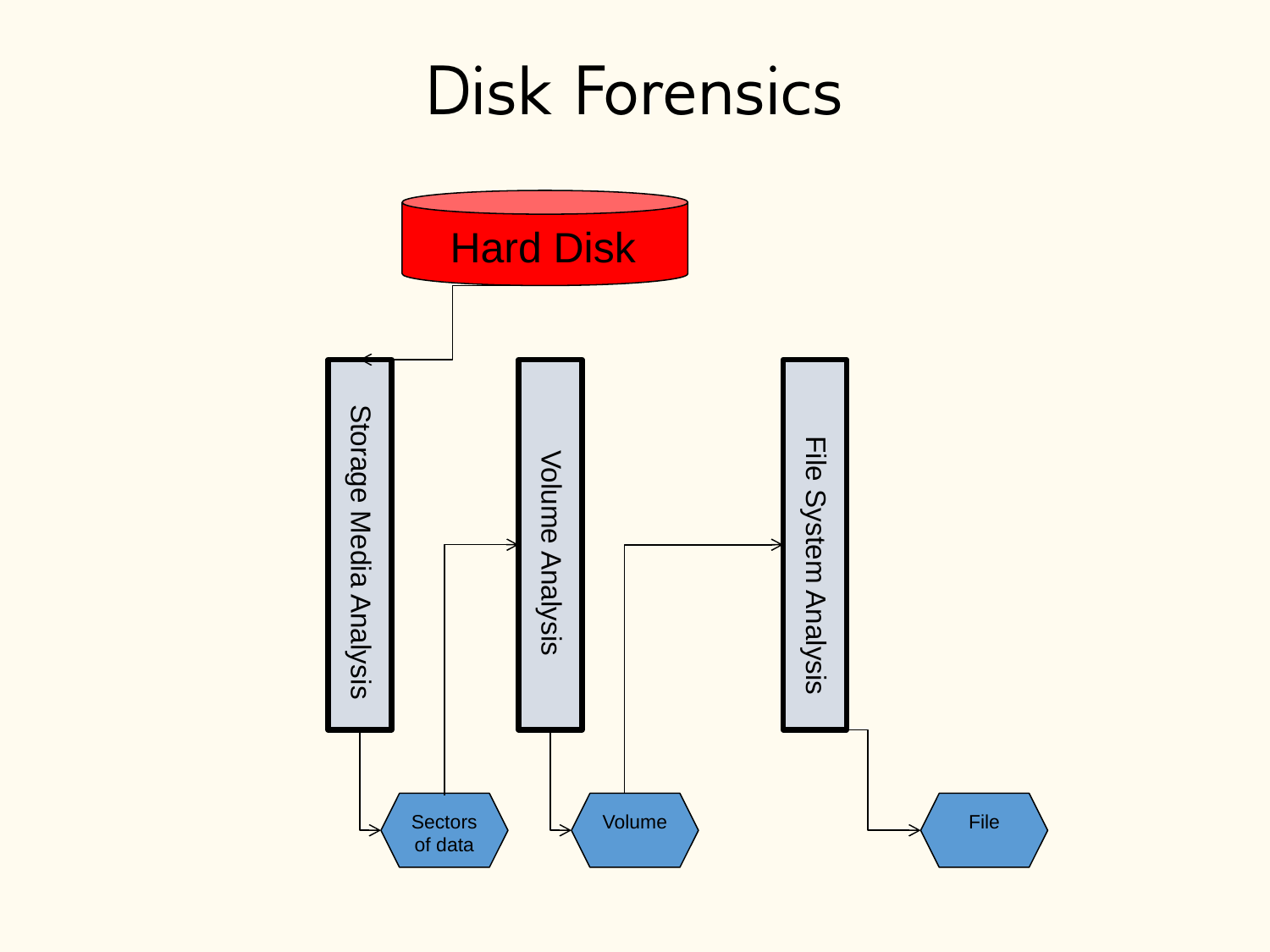

# Disk Forensics
   Hard Disk

Storage Media Analysis
Volume Analysis
File System Analysis
Sectors of data
Volume
File